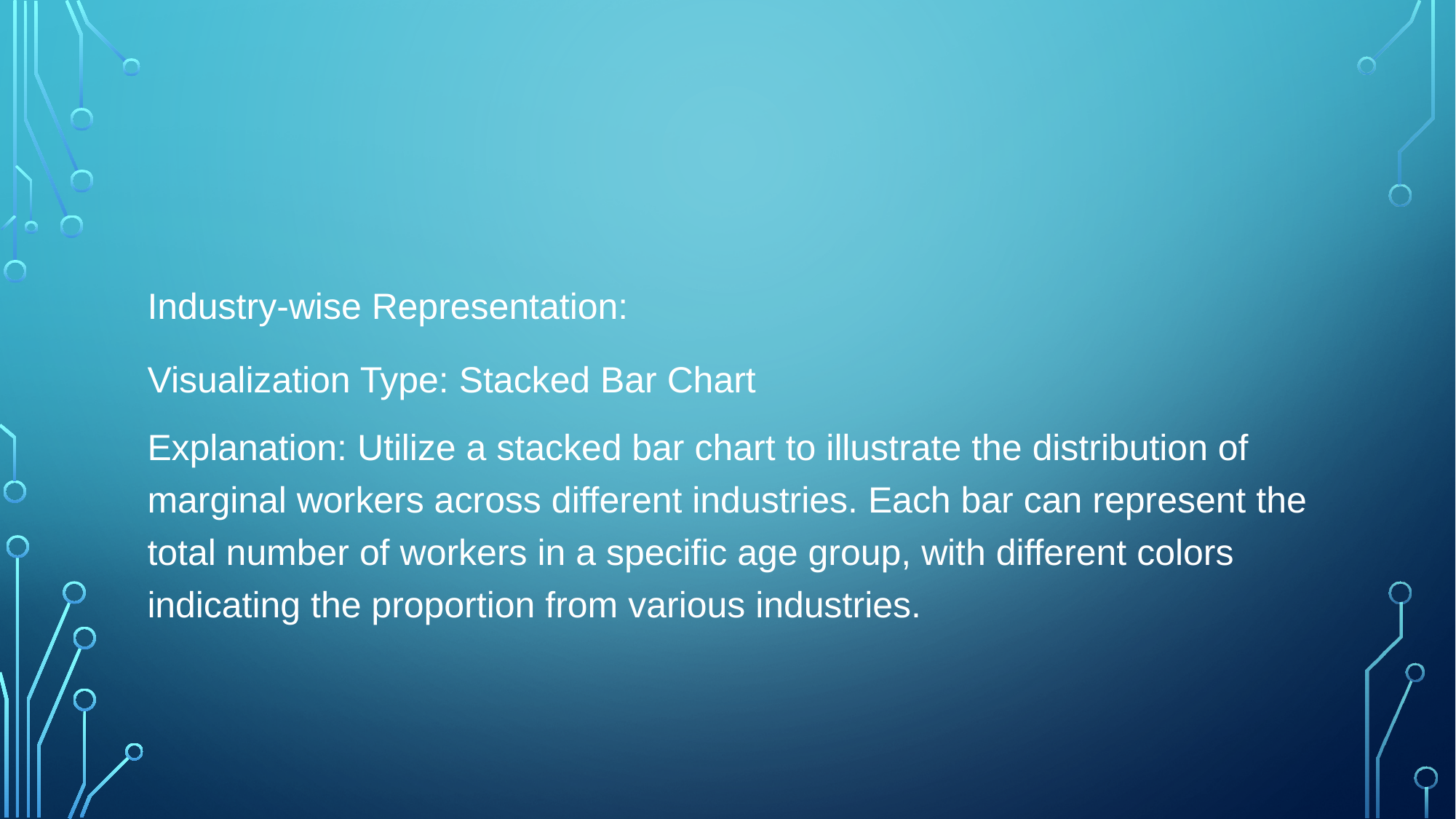

Industry-wise Representation:
Visualization Type: Stacked Bar Chart
Explanation: Utilize a stacked bar chart to illustrate the distribution of marginal workers across different industries. Each bar can represent the total number of workers in a specific age group, with different colors indicating the proportion from various industries.